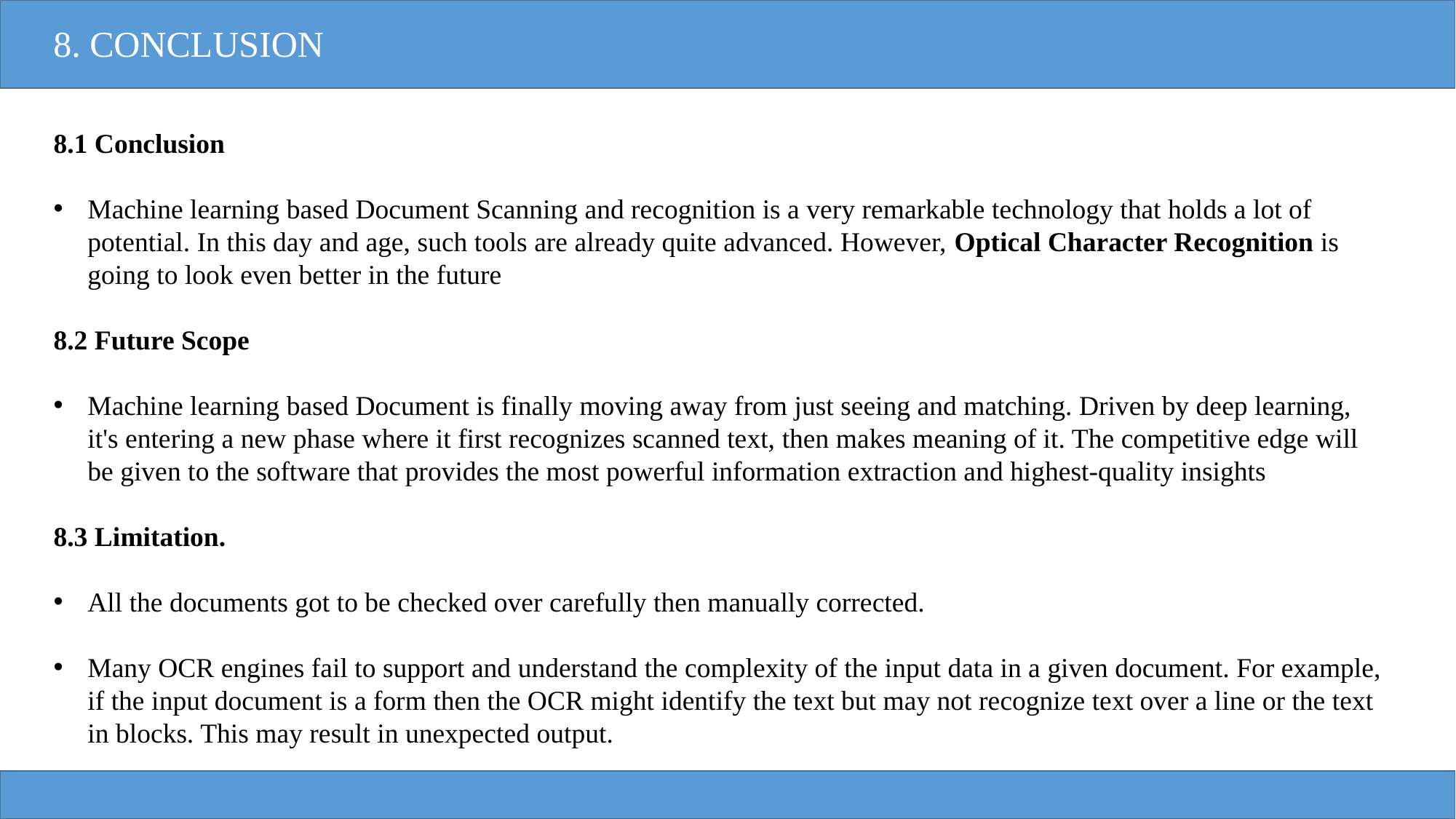

8. CONCLUSION
8.1 Conclusion

Machine learning based Document Scanning and recognition is a very remarkable technology that holds a lot of potential. In this day and age, such tools are already quite advanced. However, Optical Character Recognition is going to look even better in the future

8.2 Future Scope

Machine learning based Document is finally moving away from just seeing and matching. Driven by deep learning, it's entering a new phase where it first recognizes scanned text, then makes meaning of it. The competitive edge will be given to the software that provides the most powerful information extraction and highest-quality insights

8.3 Limitation.

All the documents got to be checked over carefully then manually corrected.

Many OCR engines fail to support and understand the complexity of the input data in a given document. For example, if the input document is a form then the OCR might identify the text but may not recognize text over a line or the text in blocks. This may result in unexpected output.